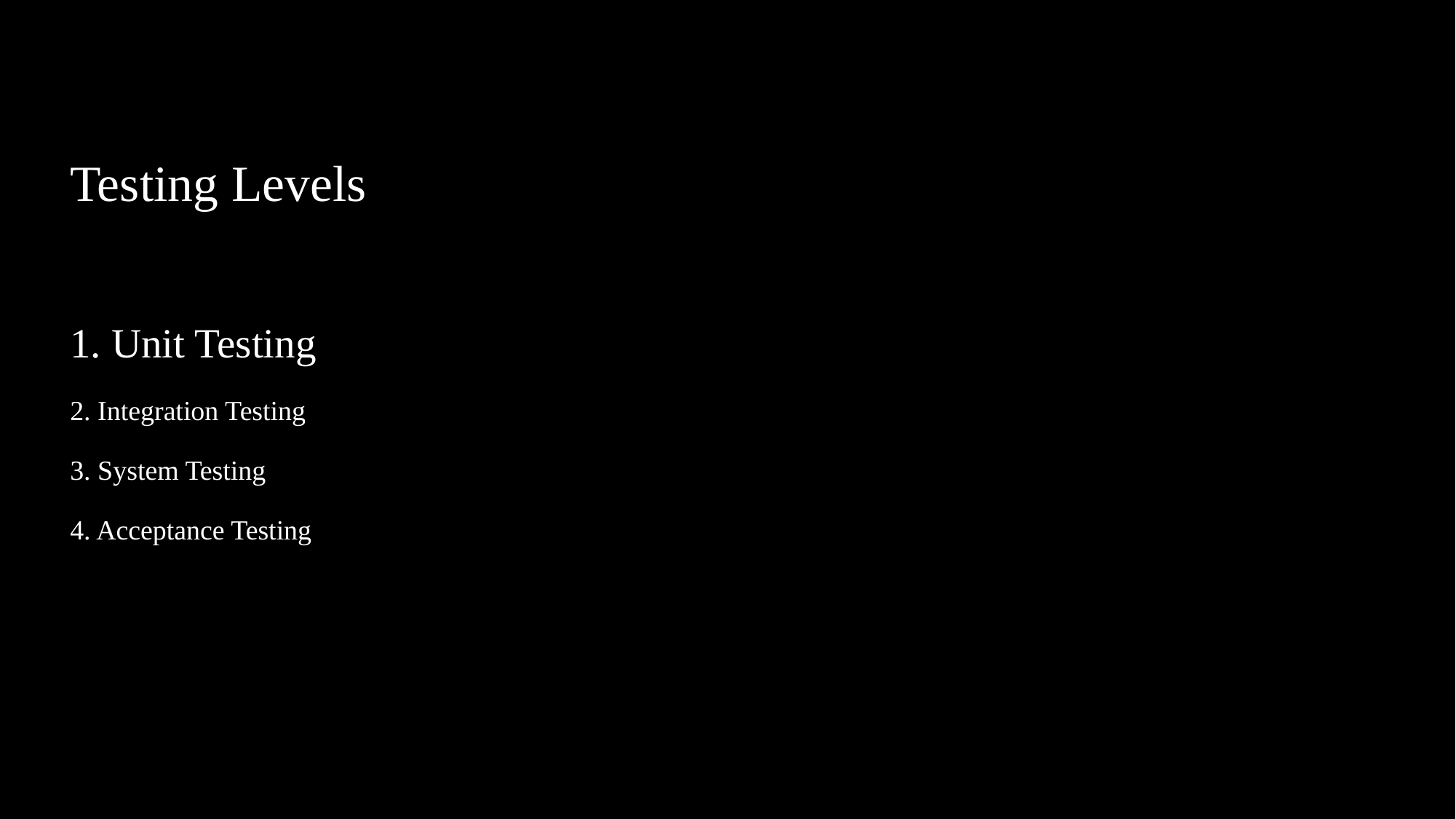

# Testing Levels 1. Unit Testing 2. Integration Testing 3. System Testing 4. Acceptance Testing